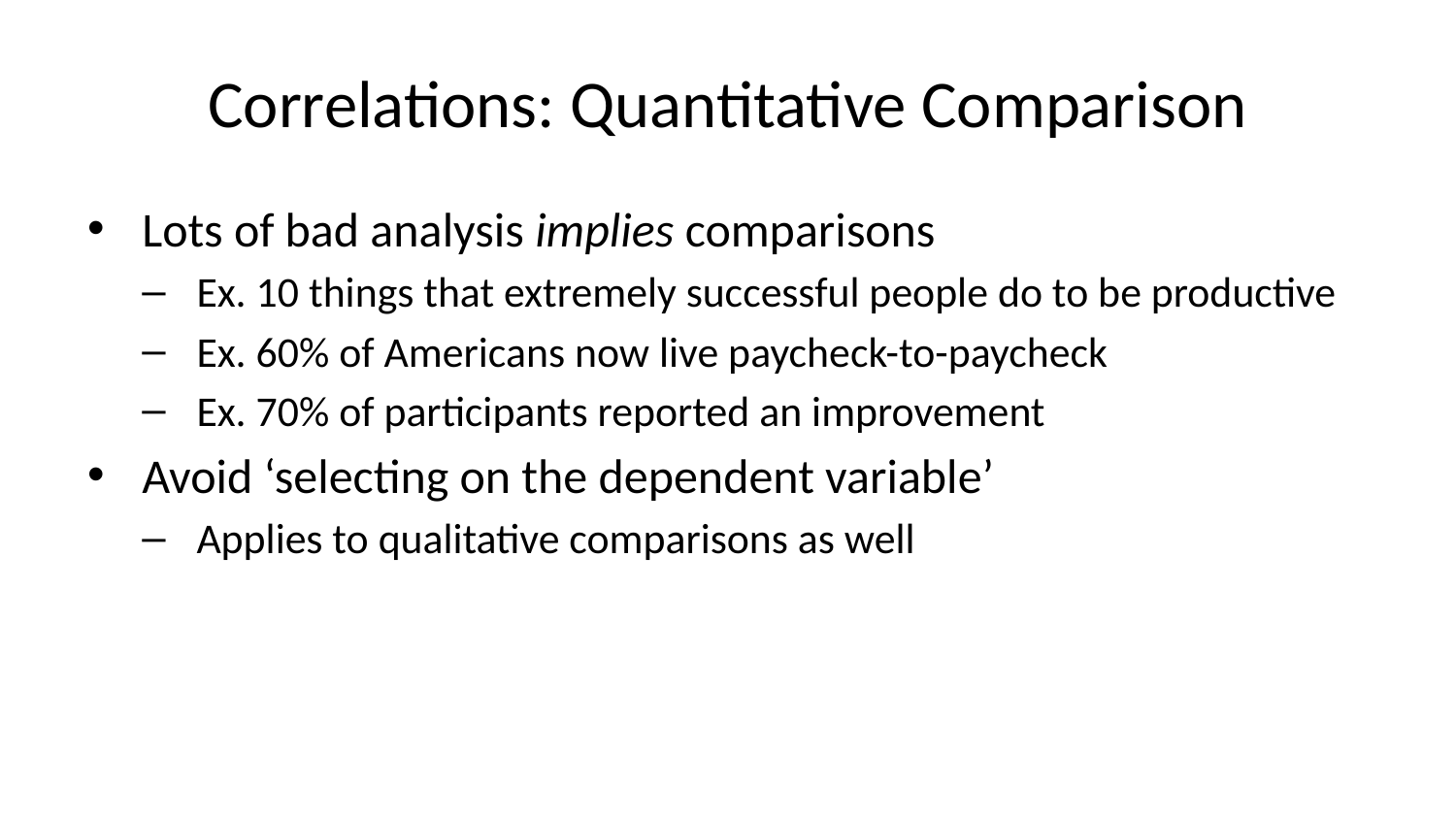

# Correlations: Quantitative Comparison
Lots of bad analysis implies comparisons
Ex. 10 things that extremely successful people do to be productive
Ex. 60% of Americans now live paycheck-to-paycheck
Ex. 70% of participants reported an improvement
Avoid ‘selecting on the dependent variable’
Applies to qualitative comparisons as well